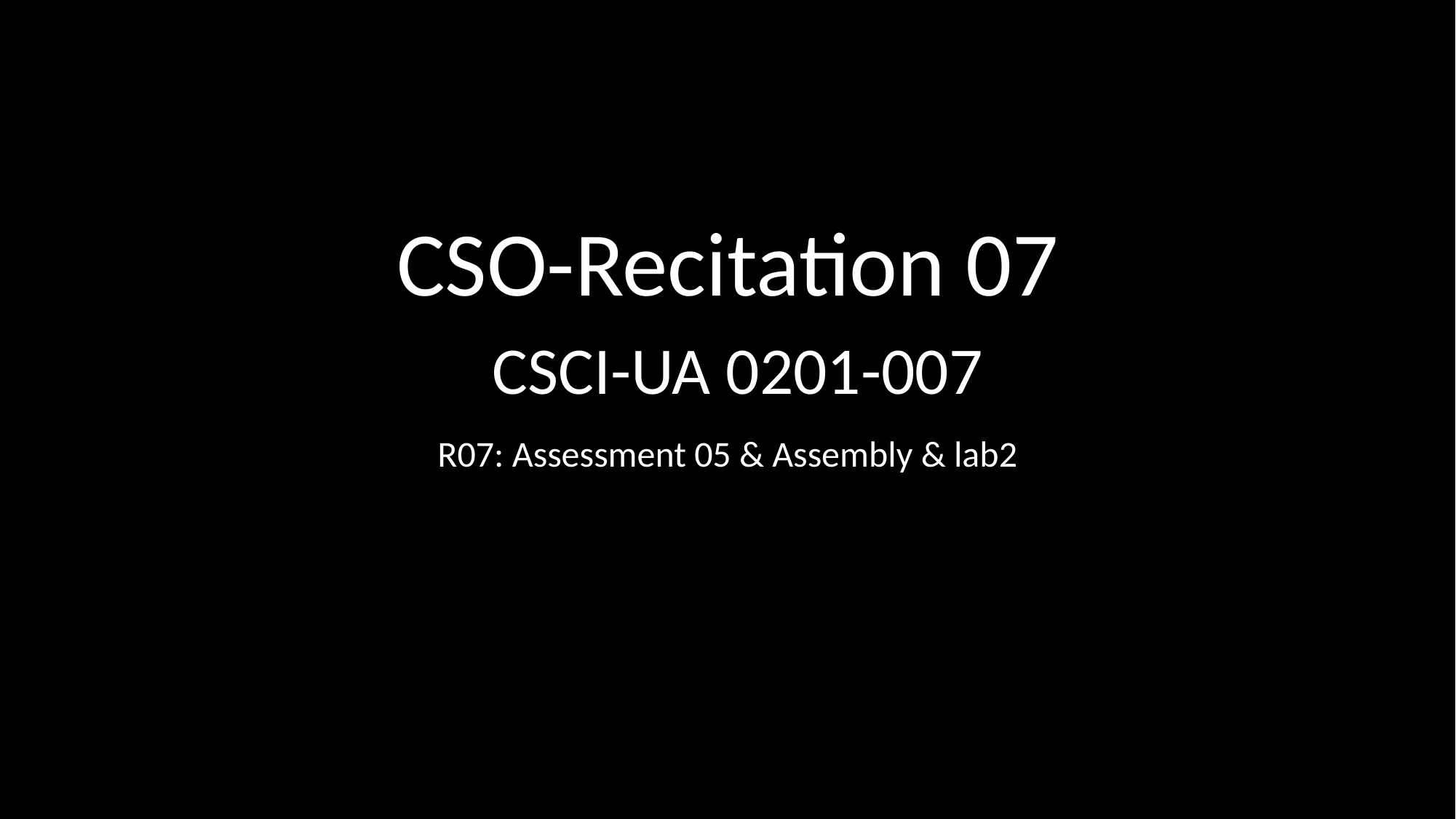

# CSO-Recitation 07 CSCI-UA 0201-007
R07: Assessment 05 & Assembly & lab2